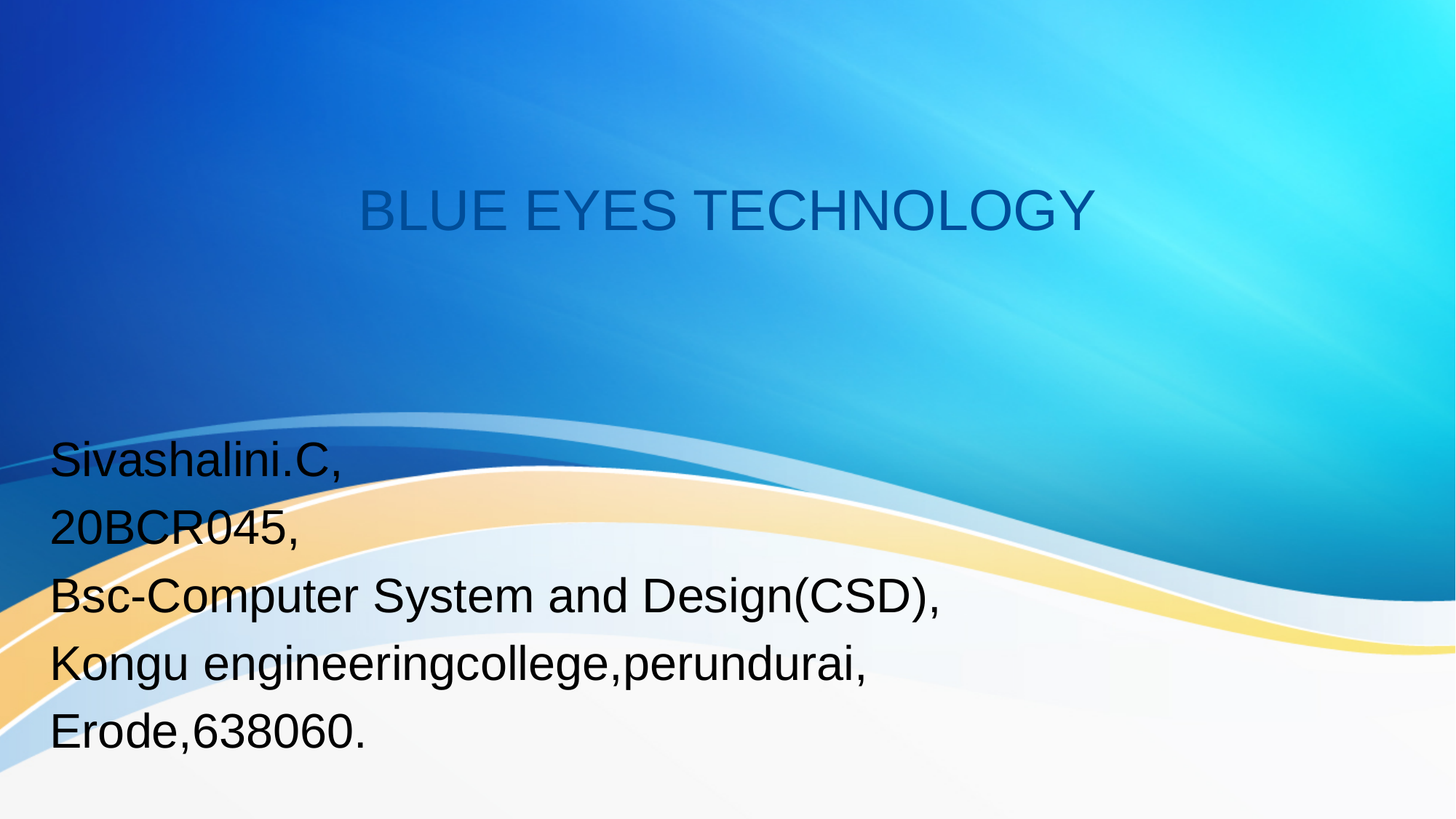

# BLUE EYES TECHNOLOGY
Sivashalini.C,
20BCR045,
Bsc-Computer System and Design(CSD),
Kongu engineeringcollege,perundurai,
Erode,638060.